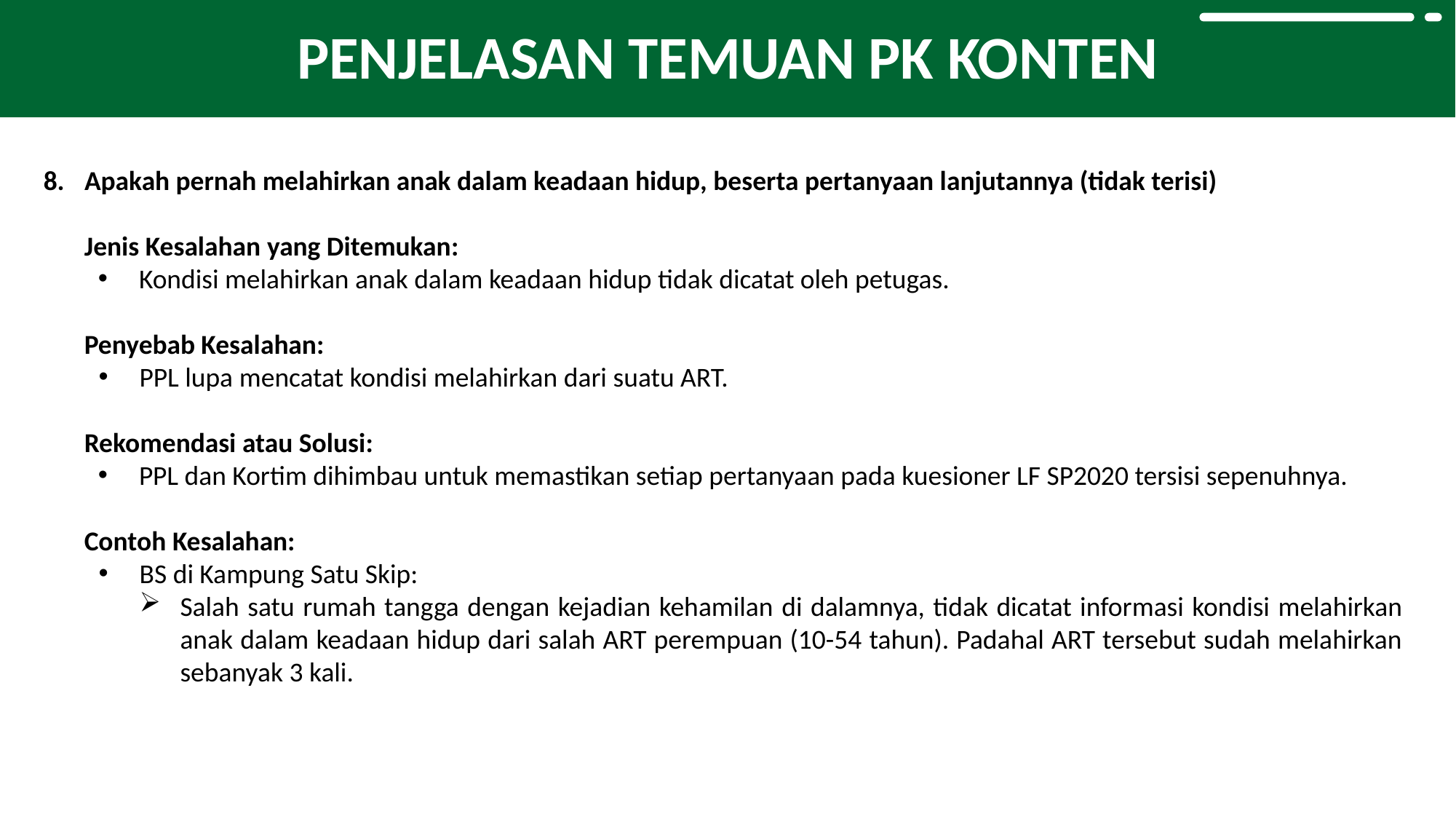

PENJELASAN TEMUAN PK KONTEN

Apakah pernah melahirkan anak dalam keadaan hidup, beserta pertanyaan lanjutannya (tidak terisi)

Jenis Kesalahan yang Ditemukan:
Kondisi melahirkan anak dalam keadaan hidup tidak dicatat oleh petugas.

Penyebab Kesalahan:
PPL lupa mencatat kondisi melahirkan dari suatu ART.

Rekomendasi atau Solusi:
PPL dan Kortim dihimbau untuk memastikan setiap pertanyaan pada kuesioner LF SP2020 tersisi sepenuhnya.

Contoh Kesalahan:
BS di Kampung Satu Skip:
Salah satu rumah tangga dengan kejadian kehamilan di dalamnya, tidak dicatat informasi kondisi melahirkan anak dalam keadaan hidup dari salah ART perempuan (10-54 tahun). Padahal ART tersebut sudah melahirkan sebanyak 3 kali.